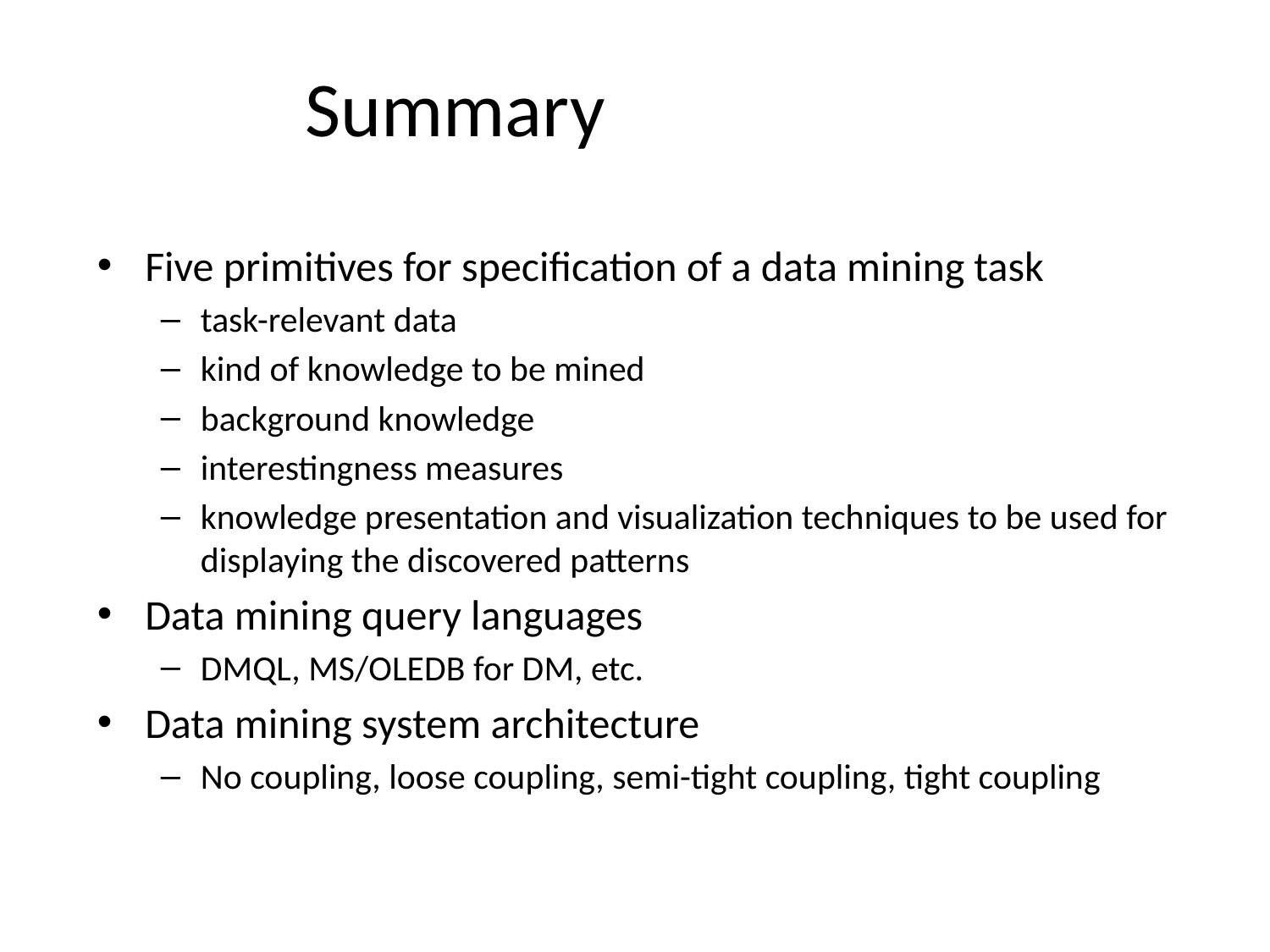

# Summary
Five primitives for specification of a data mining task
task-relevant data
kind of knowledge to be mined
background knowledge
interestingness measures
knowledge presentation and visualization techniques to be used for displaying the discovered patterns
Data mining query languages
DMQL, MS/OLEDB for DM, etc.
Data mining system architecture
No coupling, loose coupling, semi-tight coupling, tight coupling